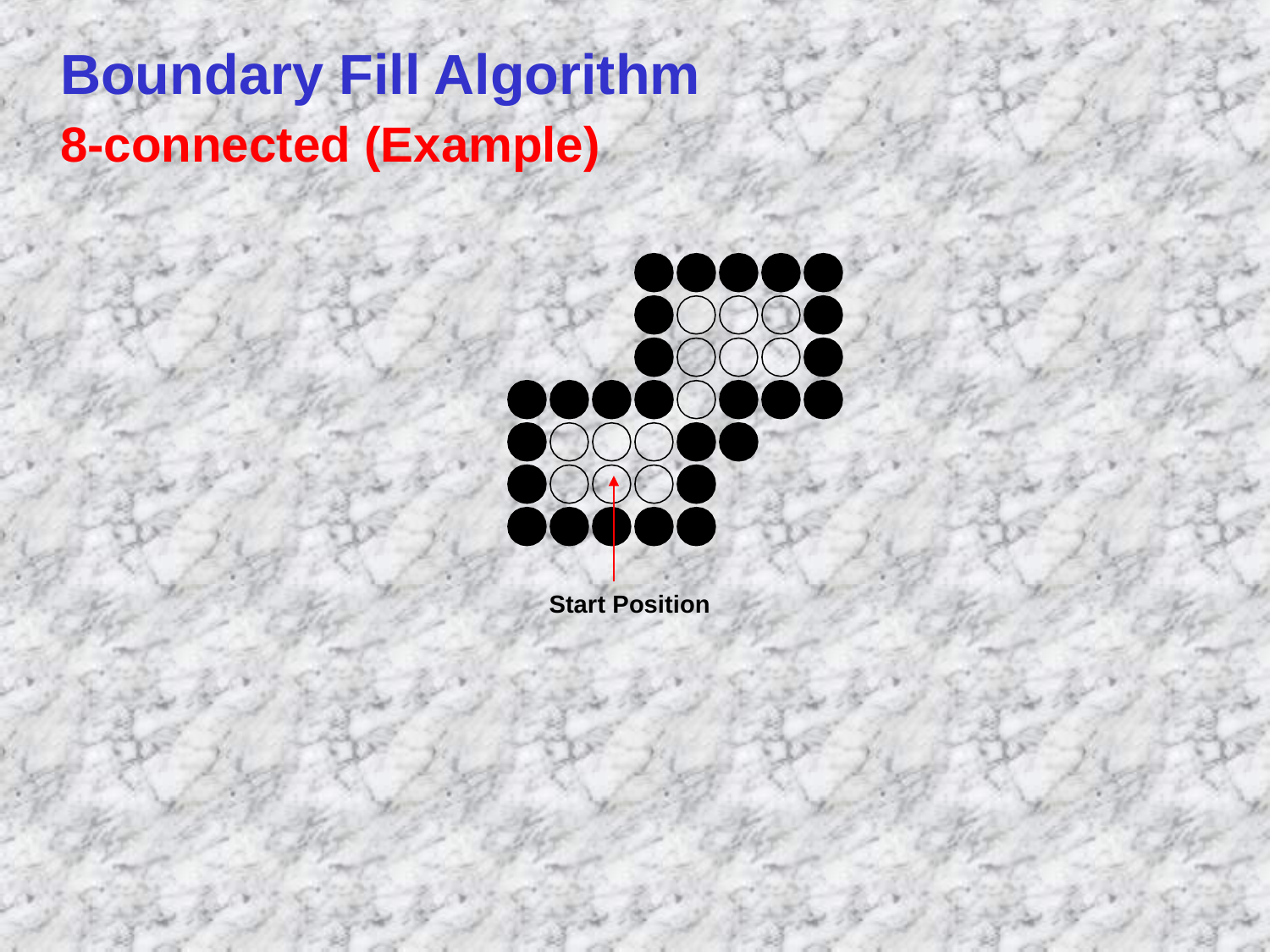

# Boundary Fill Algorithm
8-connected (Example)

Start Position